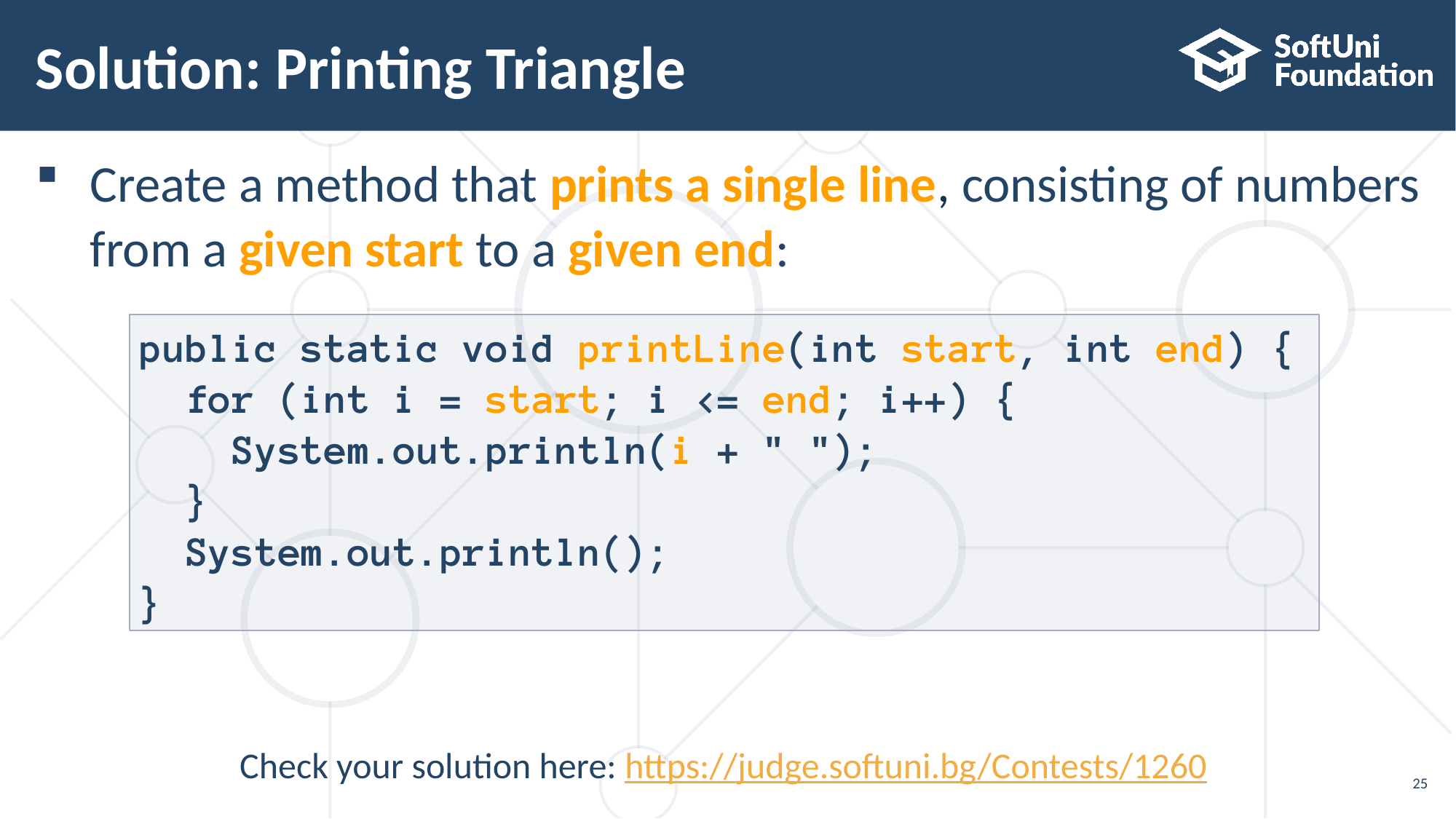

# Solution: Printing Triangle
Create a method that prints a single line, consisting of numbers from a given start to a given end:
public static void printLine(int start, int end) {
  for (int i = start; i <= end; i++) {
    System.out.println(i + " ");
  }
  System.out.println();
}
Check your solution here: https://judge.softuni.bg/Contests/1260
25